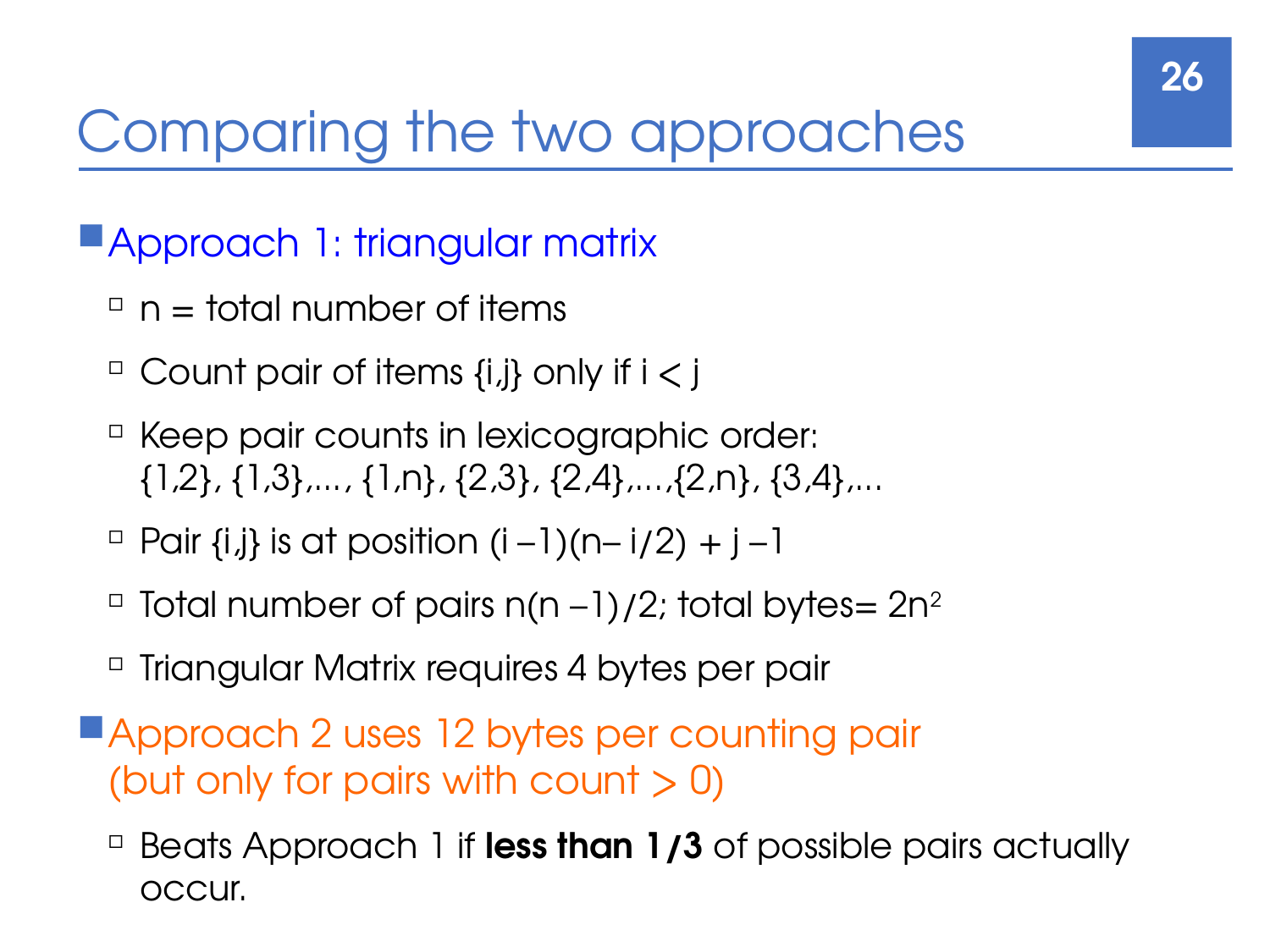

26
# Comparing the two approaches

Approach 1: triangular matrix
n = total number of items
Count pair of items {i,j} only if i < j
Keep pair counts in lexicographic order:
{1,2}, {1,3},..., {1,n}, {2,3}, {2,4},...,{2,n}, {3,4},...
Pair {i,j} is at position (i –1)(n– i/2) + j –1
Total number of pairs n(n –1)/2; total bytes= 2n2
Triangular Matrix requires 4 bytes per pair
Approach 2 uses 12 bytes per counting pair
(but only for pairs with count > 0)
Beats Approach 1 if less than 1/3 of possible pairs actually occur.